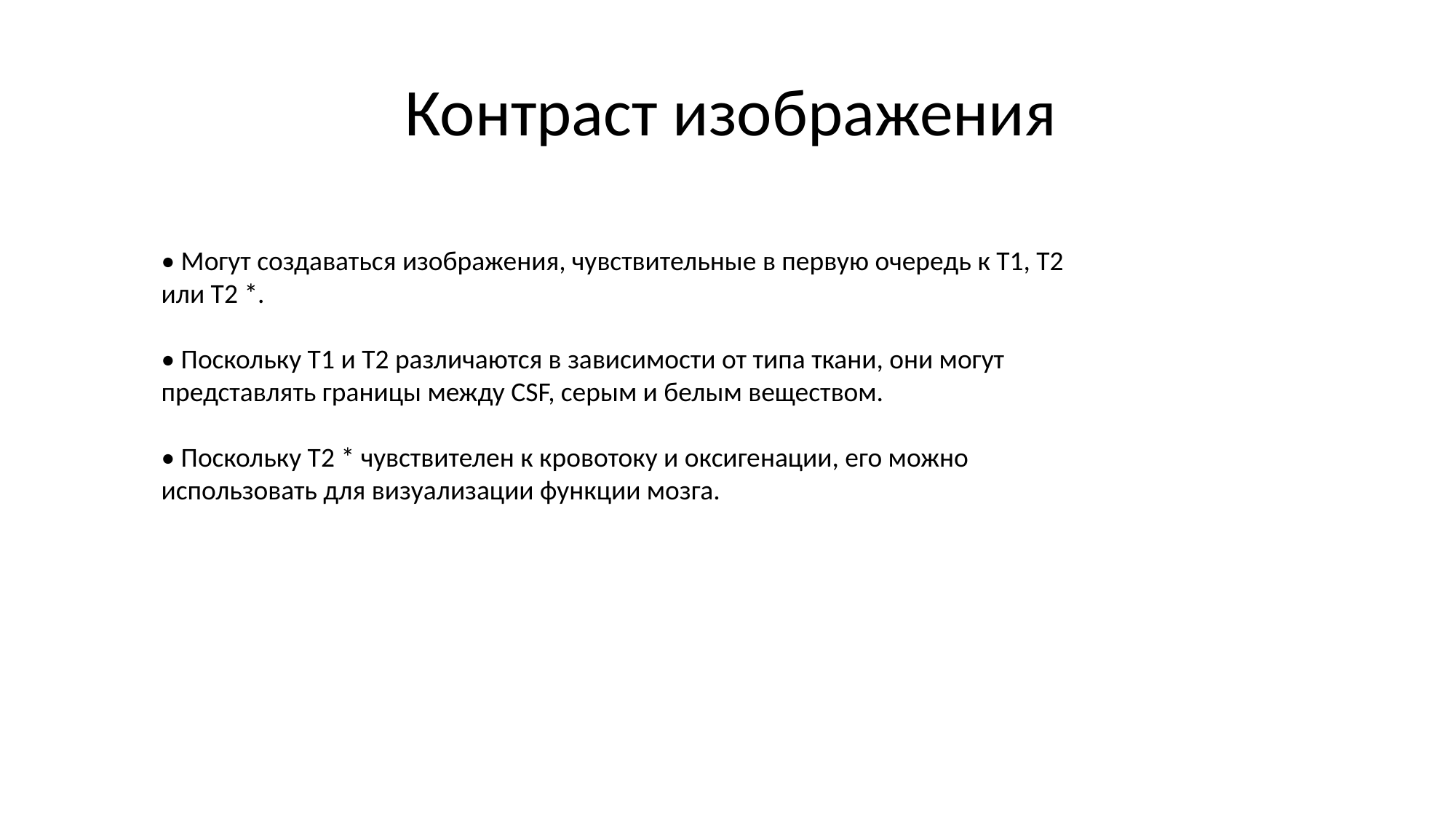

# Контраст изображения
• Могут создаваться изображения, чувствительные в первую очередь к T1, T2 или T2 *.

• Поскольку T1 и T2 различаются в зависимости от типа ткани, они могут представлять границы между CSF, серым и белым веществом.

• Поскольку T2 * чувствителен к кровотоку и оксигенации, его можно использовать для визуализации функции мозга.